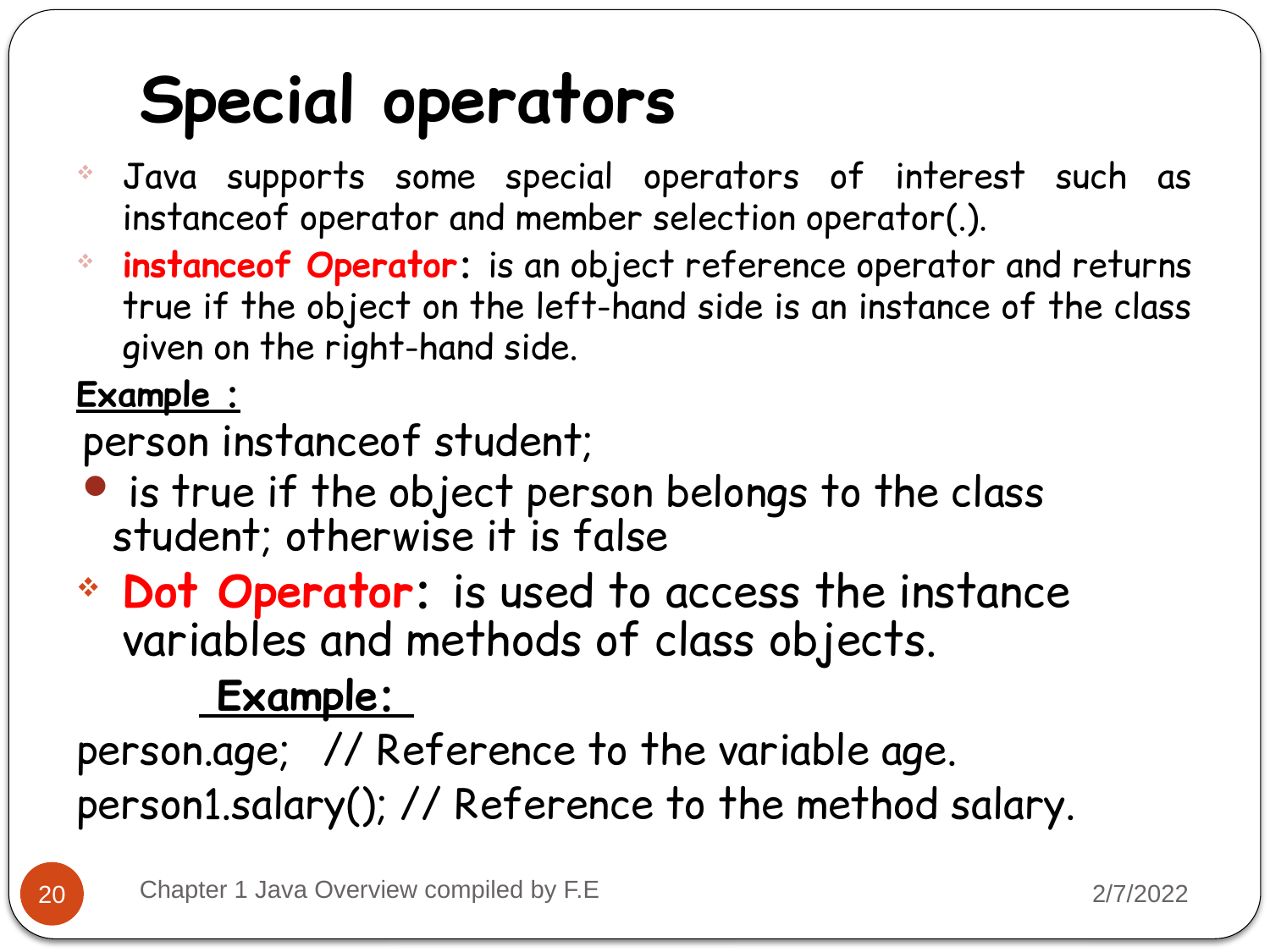

# Special operators
Java supports some special operators of interest such as instanceof operator and member selection operator(.).
instanceof Operator: is an object reference operator and returns true if the object on the left-hand side is an instance of the class given on the right-hand side.
Example :
person instanceof student;
 is true if the object person belongs to the class student; otherwise it is false
Dot Operator: is used to access the instance variables and methods of class objects.
	 Example:
person.age;	// Reference to the variable age.
person1.salary(); // Reference to the method salary.

Chapter 1 Java Overview compiled by F.E
2/7/2022
20